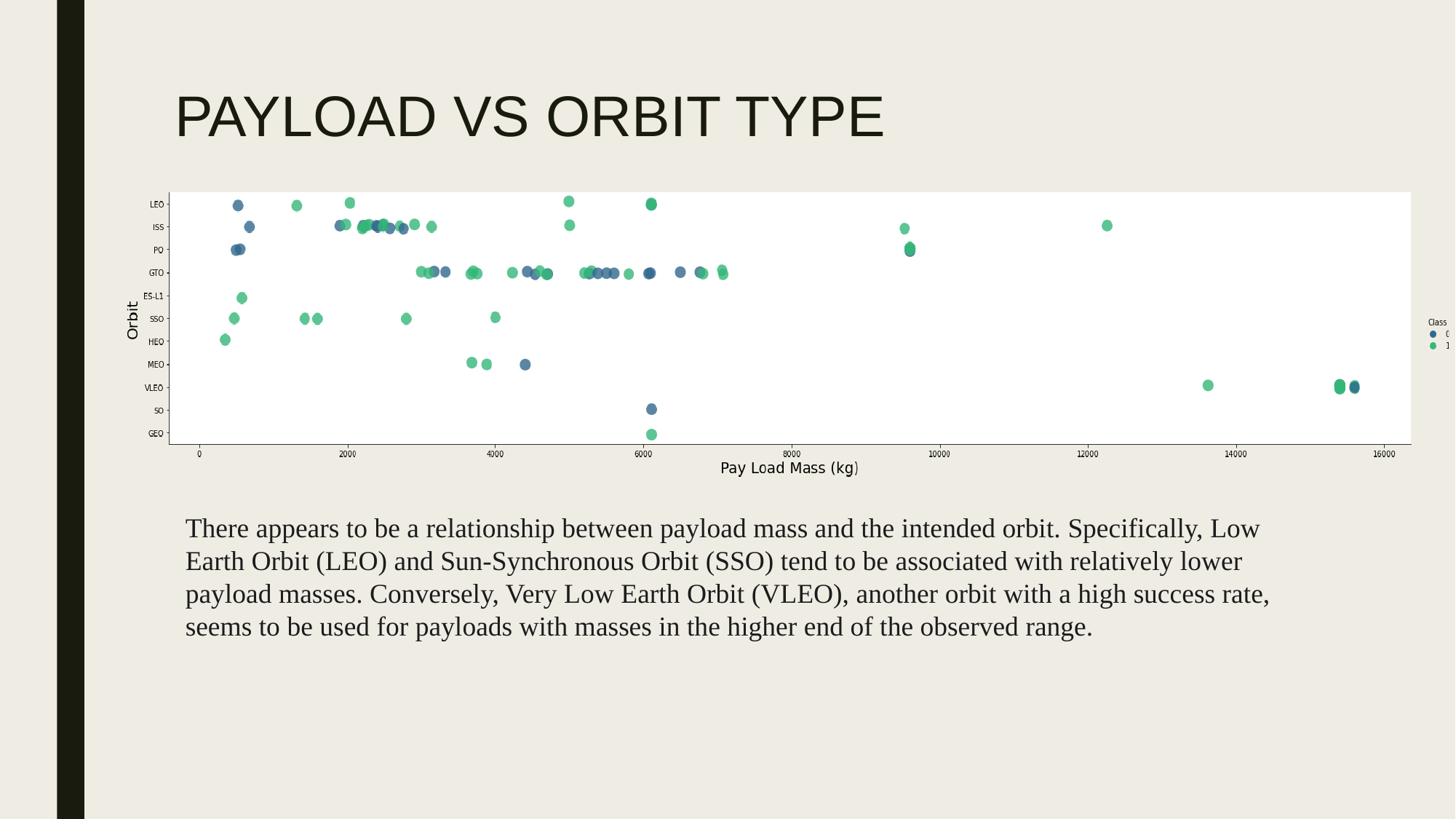

# PAYLOAD VS ORBIT TYPE

There appears to be a relationship between payload mass and the intended orbit. Specifically, Low Earth Orbit (LEO) and Sun-Synchronous Orbit (SSO) tend to be associated with relatively lower payload masses. Conversely, Very Low Earth Orbit (VLEO), another orbit with a high success rate, seems to be used for payloads with masses in the higher end of the observed range.